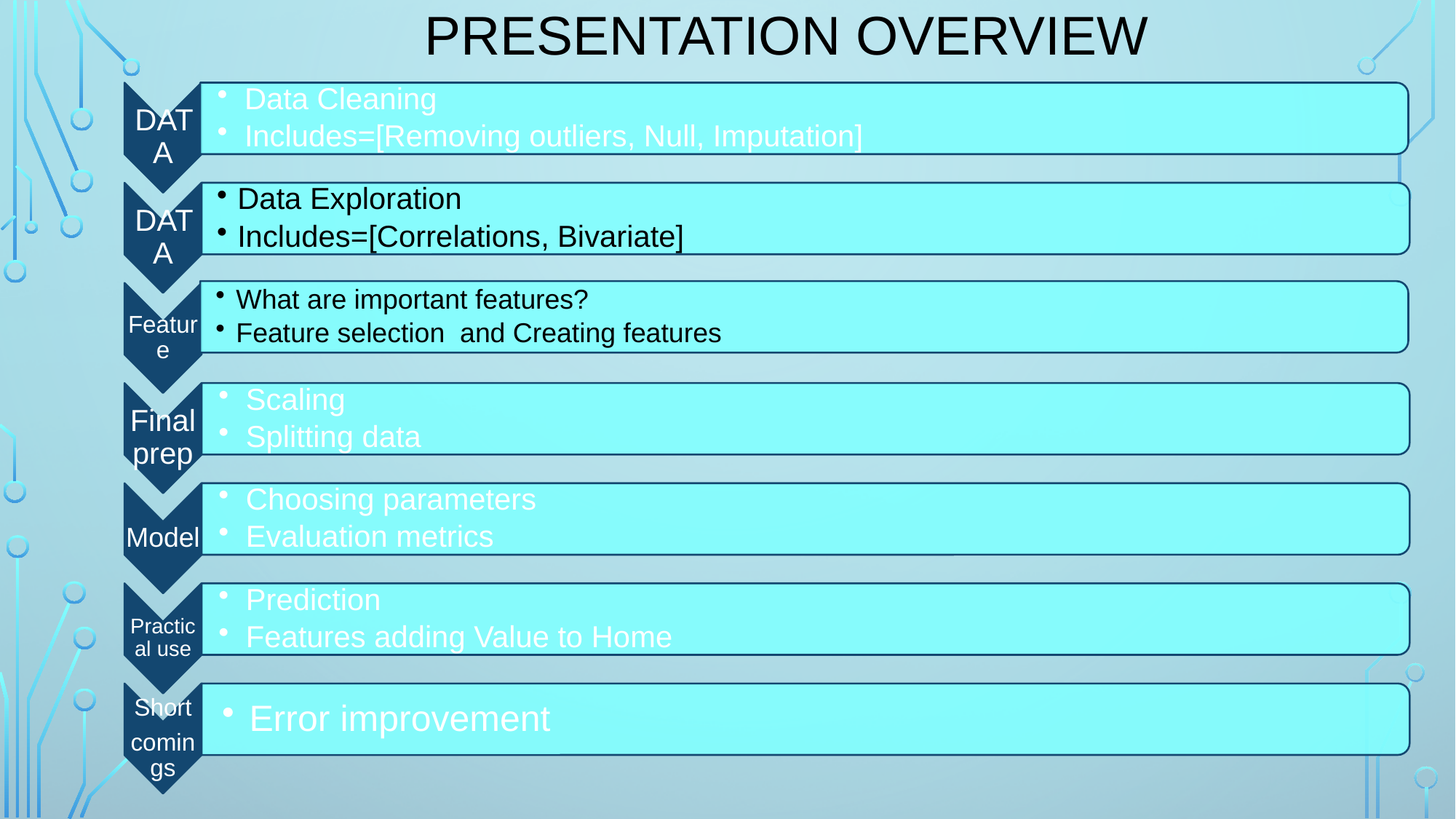

# Presentation overview
DATA
Data Cleaning
Includes=[Removing outliers, Null, Imputation]
DATA
Data Exploration
Includes=[Correlations, Bivariate]
Feature
What are important features?
Feature selection  and Creating features
Final prep
Scaling
Splitting data
Model
Choosing parameters
Evaluation metrics
Practical use
Prediction
Features adding Value to Home
Short
comings
Error improvement